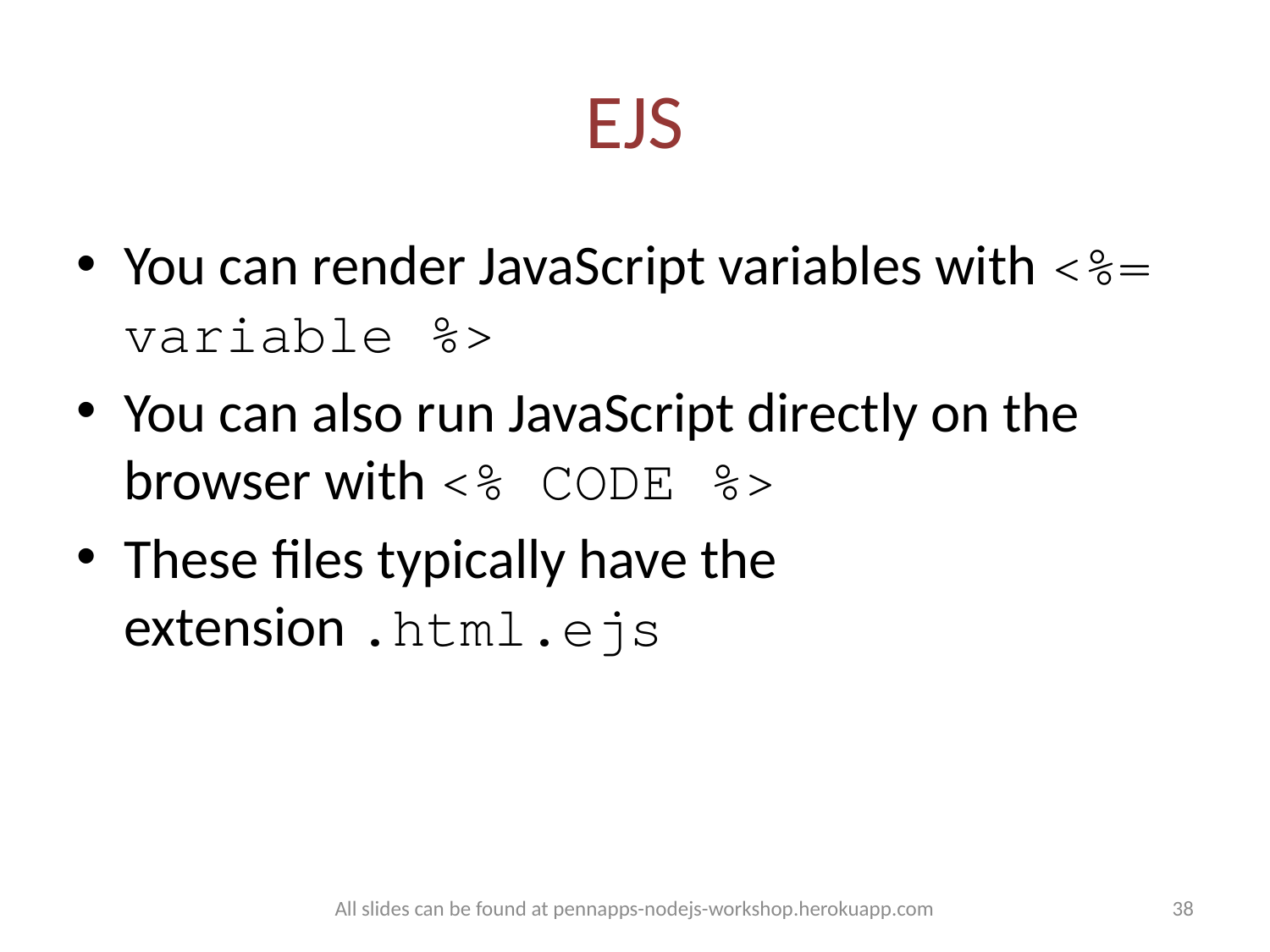

# EJS
You can render JavaScript variables with <%= variable %>
You can also run JavaScript directly on the browser with <% CODE %>
These files typically have the extension .html.ejs
All slides can be found at pennapps-nodejs-workshop.herokuapp.com
38